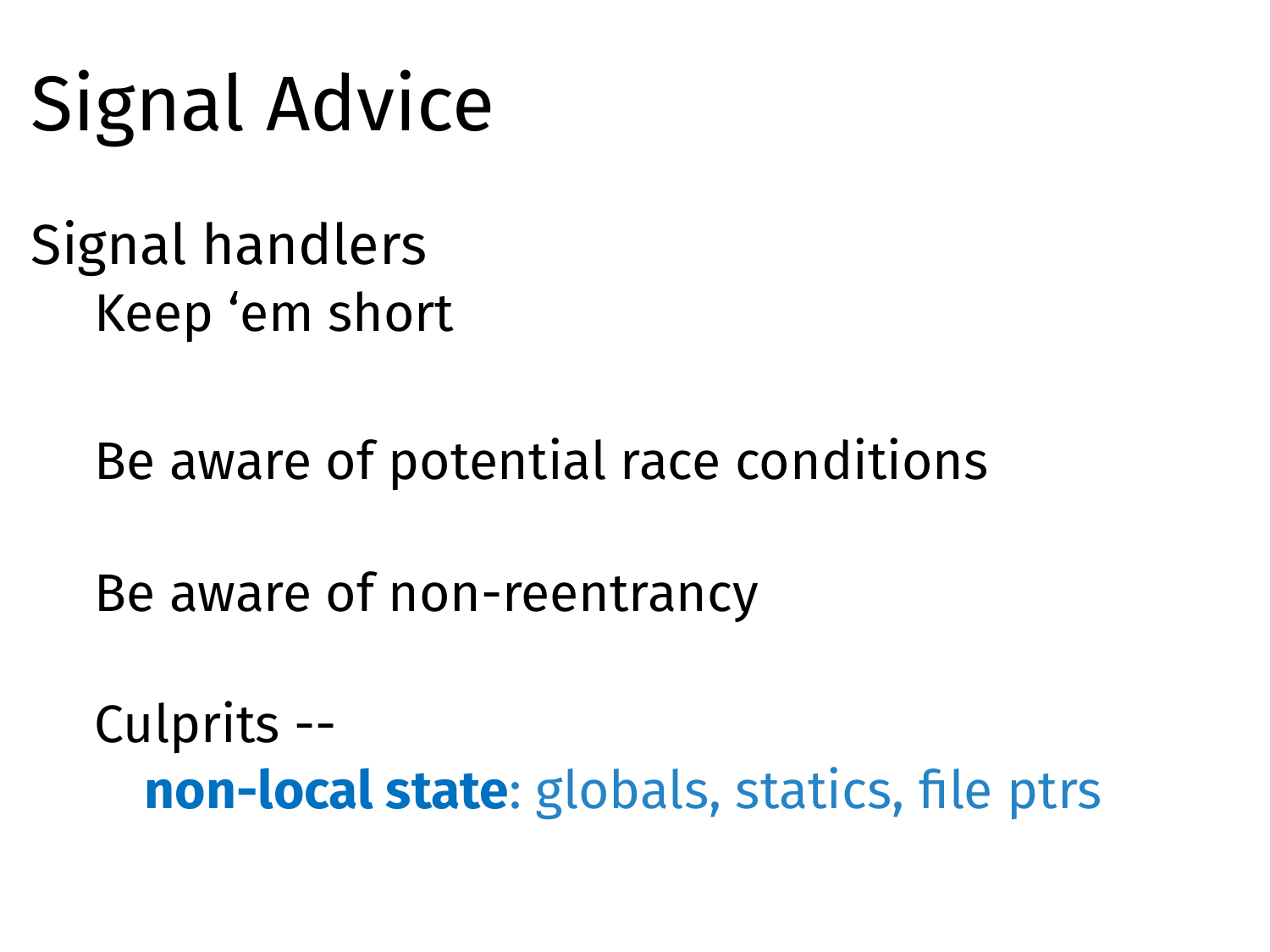

# Signal Advice
Signal handlers
Keep ‘em short

Be aware of potential race conditions

Be aware of non-reentrancy

Culprits --
    non-local state: globals, statics, file ptrs